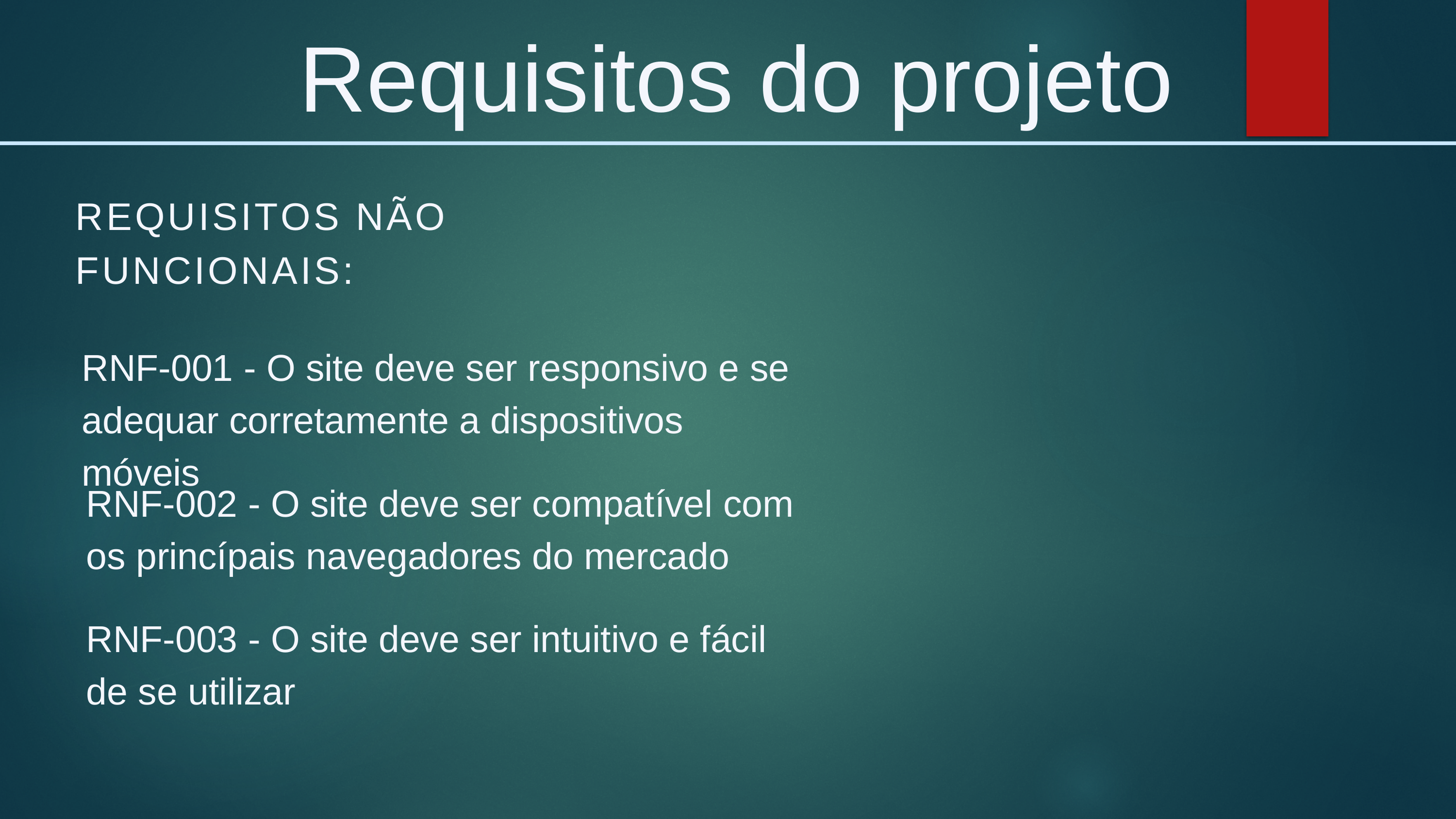

Requisitos do projeto

REQUISITOS NÃO FUNCIONAIS:

RNF-001 - O site deve ser responsivo e se adequar corretamente a dispositivos móveis
RNF-002 - O site deve ser compatível com os princípais navegadores do mercado
RNF-003 - O site deve ser intuitivo e fácil de se utilizar